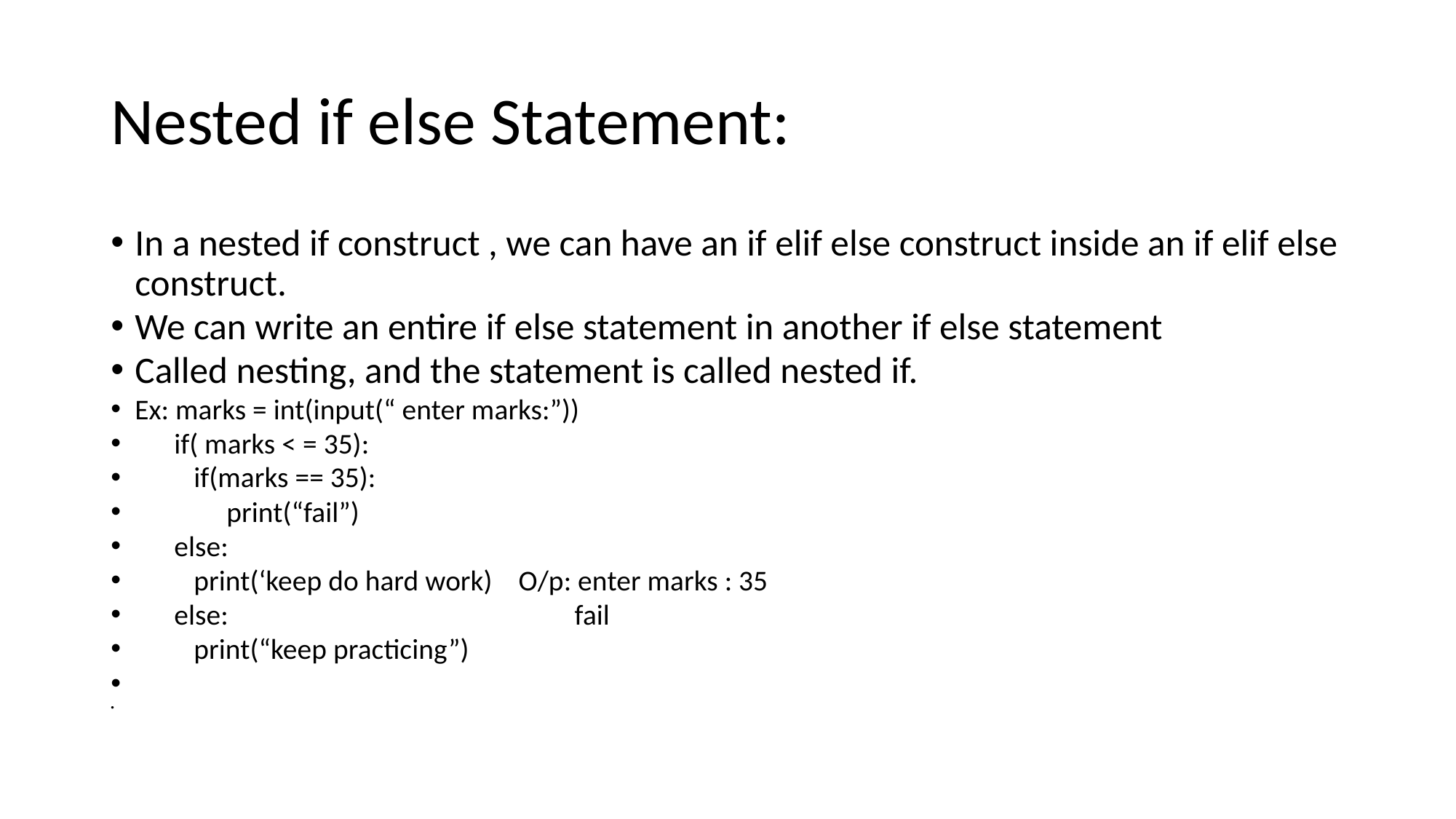

# Nested if else Statement:
In a nested if construct , we can have an if elif else construct inside an if elif else construct.
We can write an entire if else statement in another if else statement
Called nesting, and the statement is called nested if.
Ex: marks = int(input(“ enter marks:”))
      if( marks < = 35):
         if(marks == 35):
              print(“fail”)
      else:
         print(‘keep do hard work)    O/p: enter marks : 35
      else:                                                     fail
         print(“keep practicing”)